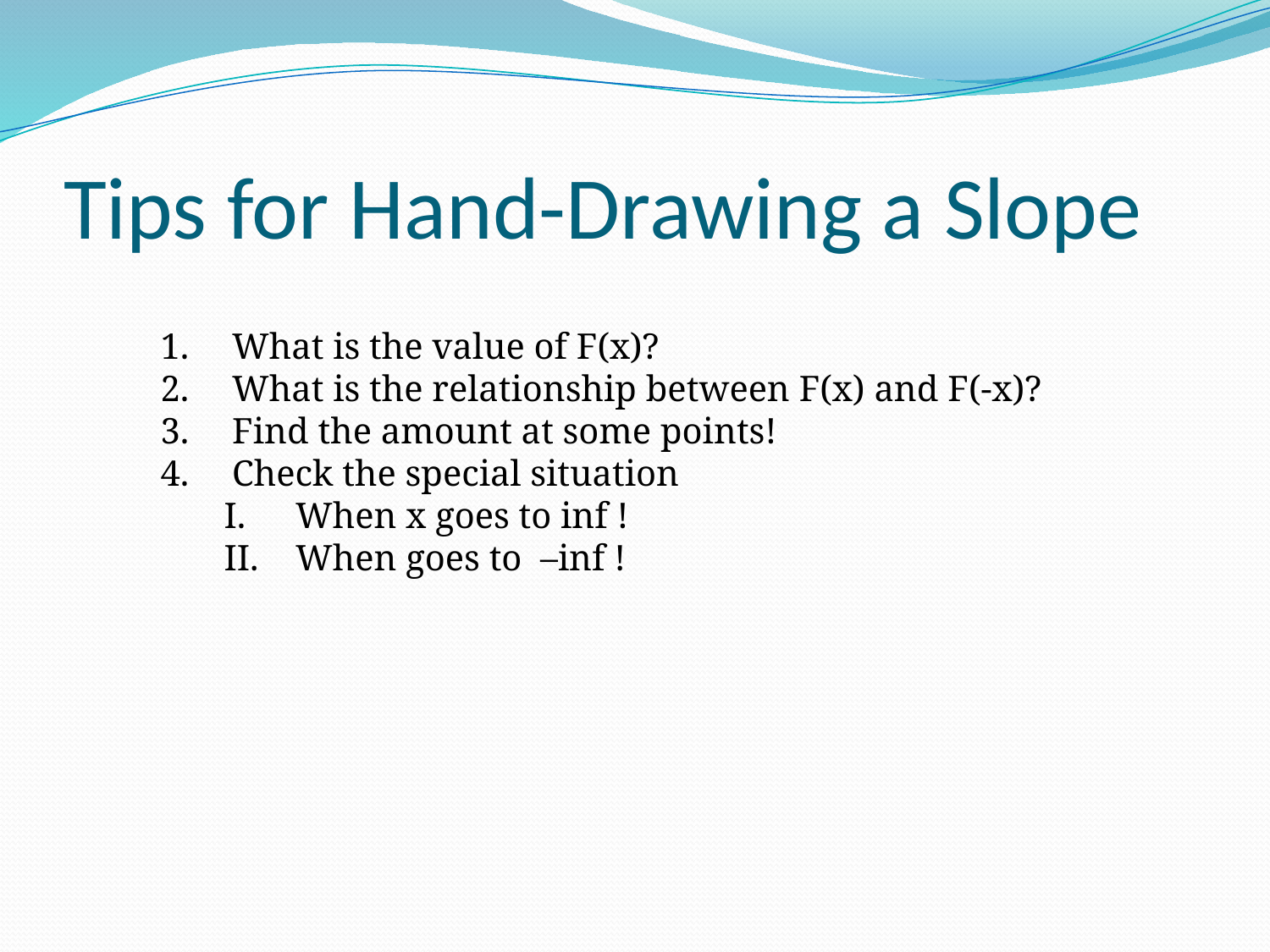

# Tips for Hand-Drawing a Slope
What is the value of F(x)?
What is the relationship between F(x) and F(-x)?
Find the amount at some points!
Check the special situation
When x goes to inf !
When goes to  –inf !